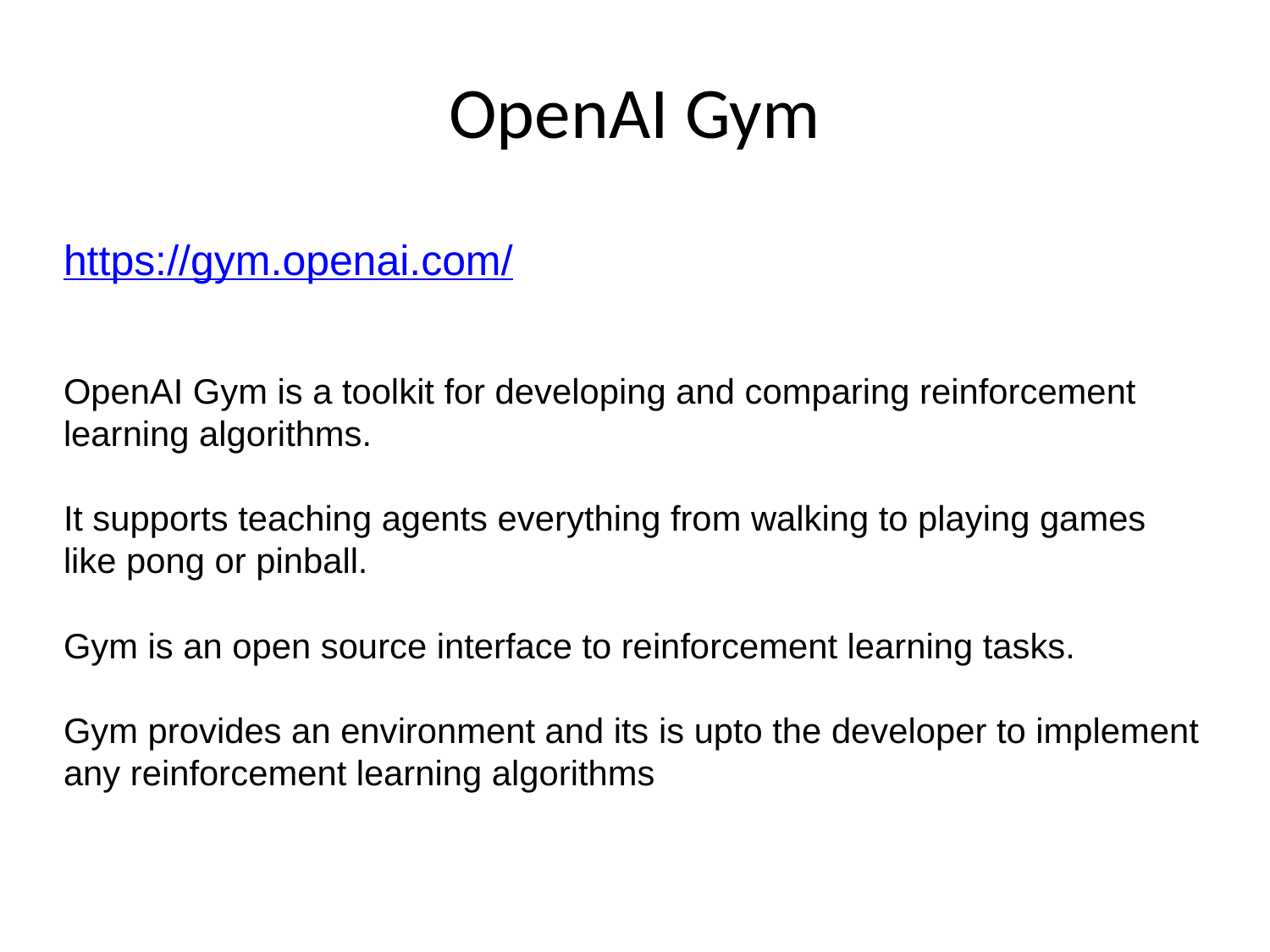

# OpenAI Gym

https://gym.openai.com/

OpenAI Gym is a toolkit for developing and comparing reinforcement learning algorithms.

It supports teaching agents everything from walking to playing games like pong or pinball.

Gym is an open source interface to reinforcement learning tasks.

Gym provides an environment and its is upto the developer to implement any reinforcement learning algorithms